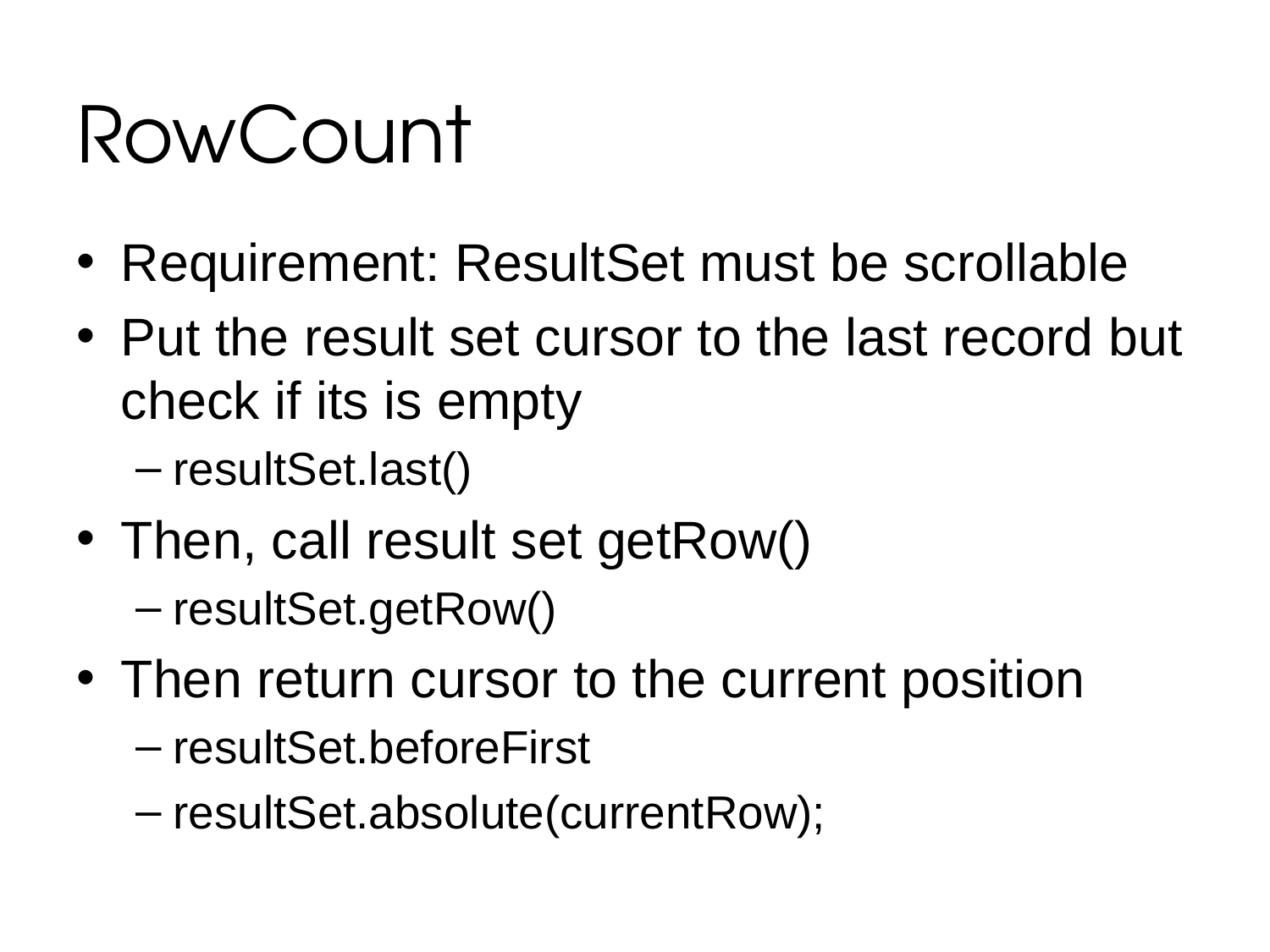

# RowCount
Requirement: ResultSet must be scrollable
Put the result set cursor to the last record but check if its is empty
resultSet.last()
Then, call result set getRow()
resultSet.getRow()
Then return cursor to the current position
resultSet.beforeFirst
resultSet.absolute(currentRow);